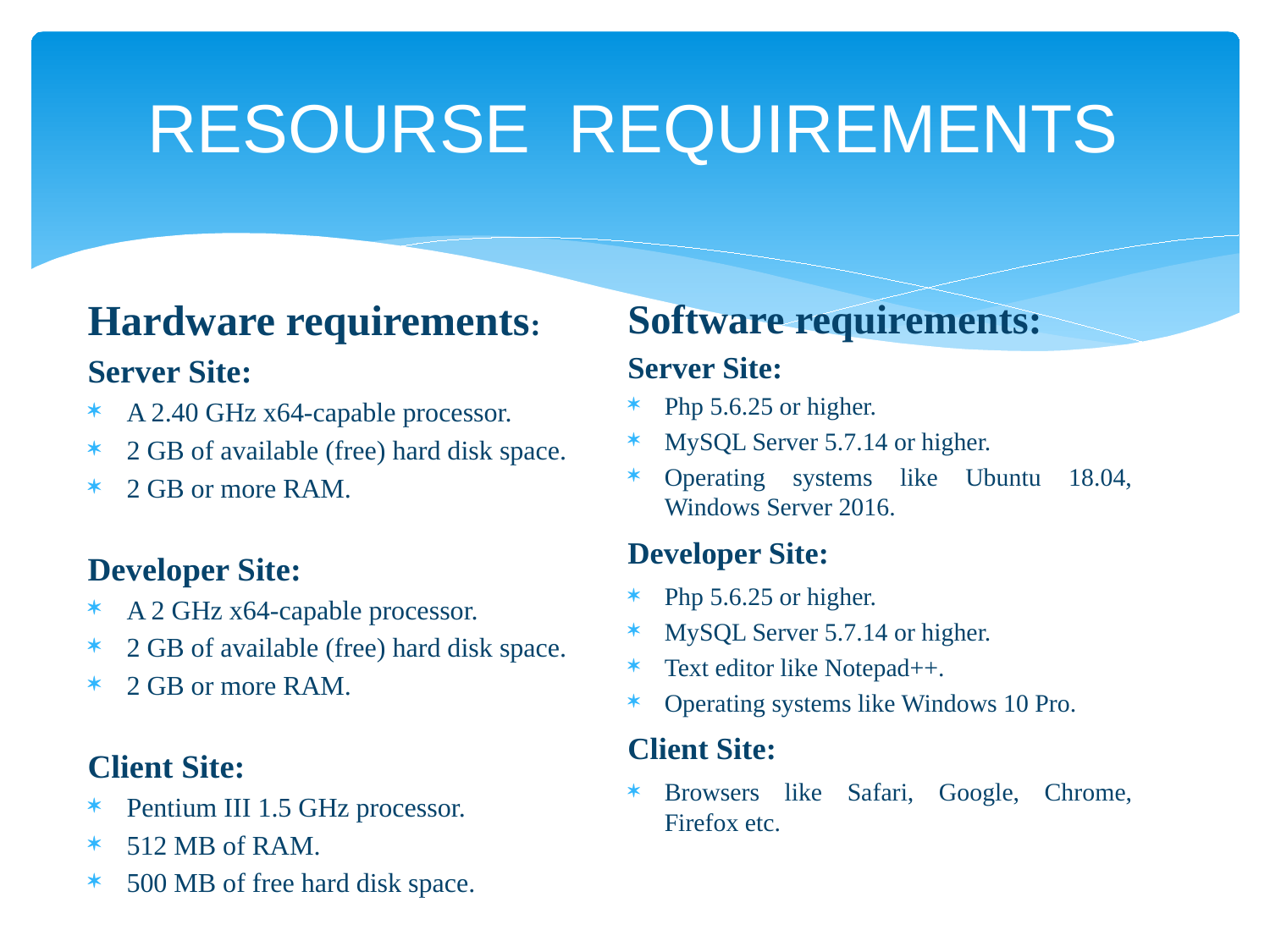

# RESOURSE  REQUIREMENTS
Hardware requirements:
Server Site:
A 2.40 GHz x64-capable processor.
2 GB of available (free) hard disk space.
2 GB or more RAM.

Developer Site:
A 2 GHz x64-capable processor.
2 GB of available (free) hard disk space.
2 GB or more RAM.

Client Site:
Pentium III 1.5 GHz processor.
512 MB of RAM.
500 MB of free hard disk space.
Software requirements:
Server Site:
Php 5.6.25 or higher.
MySQL Server 5.7.14 or higher.
Operating systems like Ubuntu 18.04, Windows Server 2016.
Developer Site:
Php 5.6.25 or higher.
MySQL Server 5.7.14 or higher.
Text editor like Notepad++.
Operating systems like Windows 10 Pro.
Client Site:
Browsers like Safari, Google, Chrome, Firefox etc.